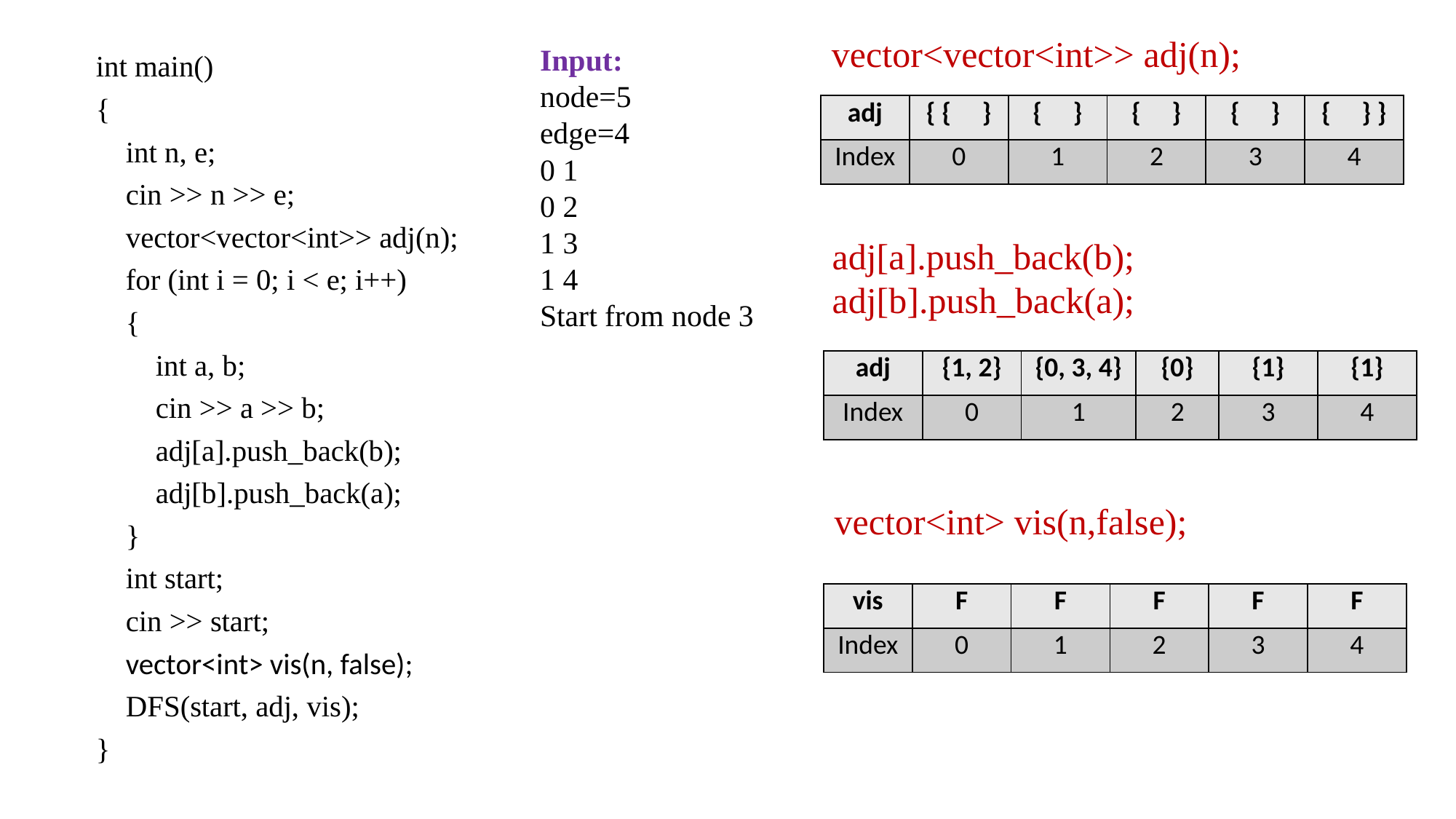

vector<vector<int>> adj(n);
Input:
node=5
edge=4
0 1
0 2
1 3
1 4
Start from node 3
int main()
{
    int n, e;
    cin >> n >> e;
    vector<vector<int>> adj(n);
    for (int i = 0; i < e; i++)
    {
        int a, b;
        cin >> a >> b;
        adj[a].push_back(b);
        adj[b].push_back(a);
    }
    int start;
    cin >> start;
    vector<int> vis(n, false);
    DFS(start, adj, vis);
}
| adj | { { } | { } | { } | { } | { } } |
| --- | --- | --- | --- | --- | --- |
| Index | 0 | 1 | 2 | 3 | 4 |
adj[a].push_back(b);
adj[b].push_back(a);
| adj | {1, 2} | {0, 3, 4} | {0} | {1} | {1} |
| --- | --- | --- | --- | --- | --- |
| Index | 0 | 1 | 2 | 3 | 4 |
vector<int> vis(n,false);
| vis | F | F | F | F | F |
| --- | --- | --- | --- | --- | --- |
| Index | 0 | 1 | 2 | 3 | 4 |